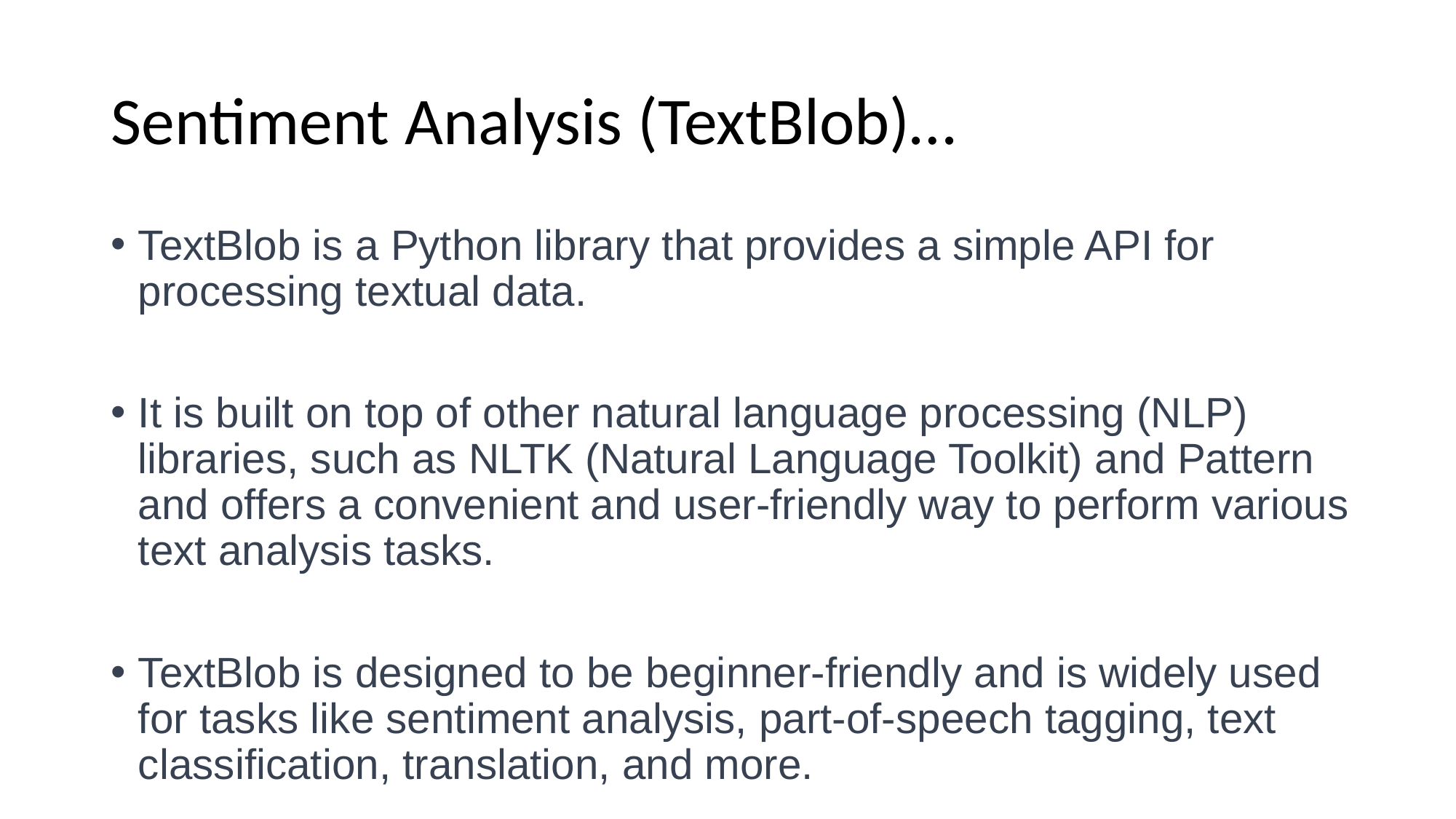

# Sentiment Analysis (TextBlob)…
TextBlob is a Python library that provides a simple API for processing textual data.

It is built on top of other natural language processing (NLP) libraries, such as NLTK (Natural Language Toolkit) and Pattern and offers a convenient and user-friendly way to perform various text analysis tasks.

TextBlob is designed to be beginner-friendly and is widely used for tasks like sentiment analysis, part-of-speech tagging, text classification, translation, and more.